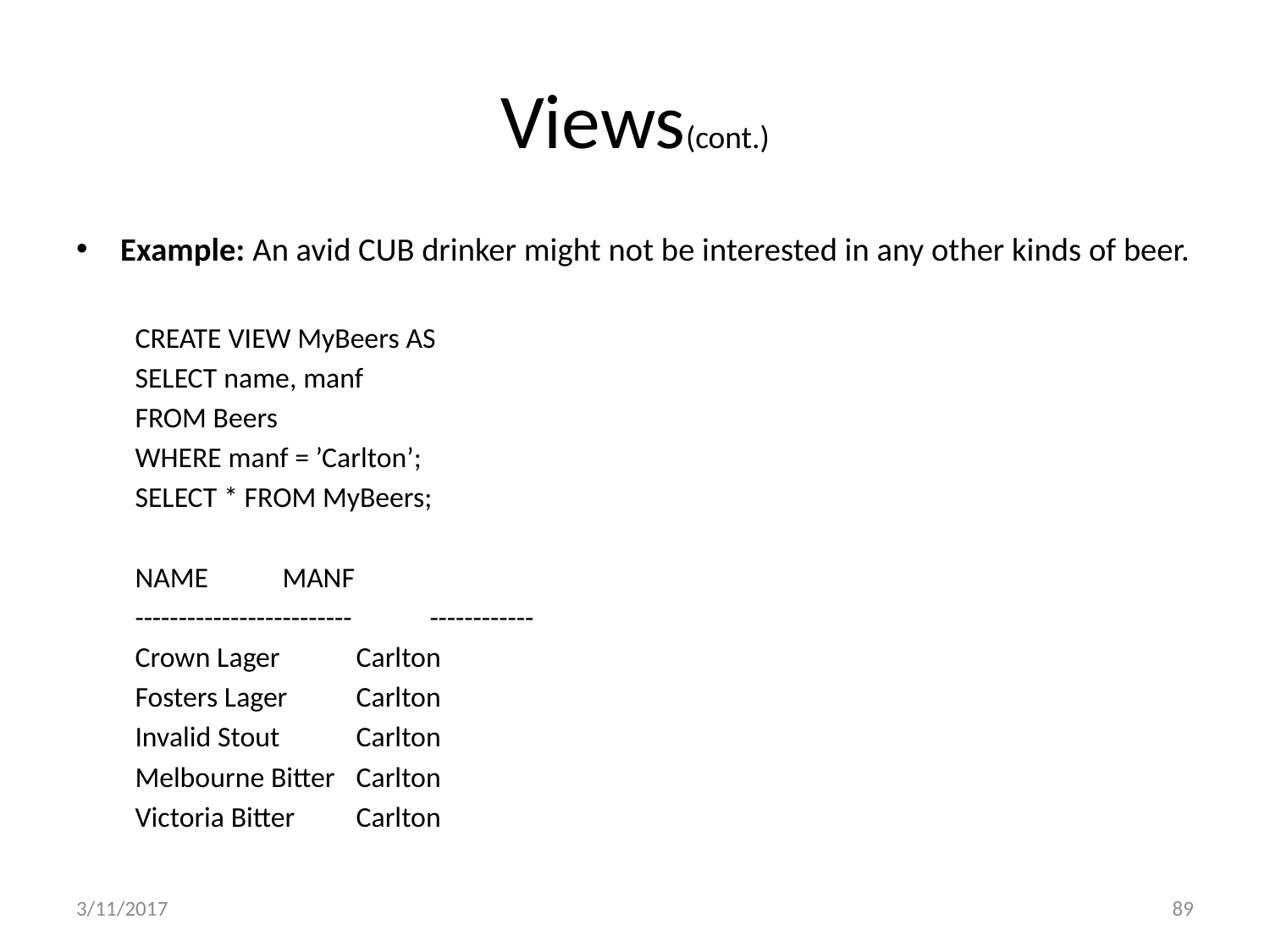

# Views(cont.)
Example: An avid CUB drinker might not be interested in any other kinds of beer.

CREATE VIEW MyBeers AS
	SELECT name, manf
	FROM Beers
	WHERE manf = ’Carlton’;
	SELECT * FROM MyBeers;

NAME 		MANF
------------------------- 	------------
Crown Lager 		Carlton
Fosters Lager 		Carlton
Invalid Stout 		Carlton
Melbourne Bitter 	Carlton
Victoria Bitter 		Carlton
3/11/2017
89